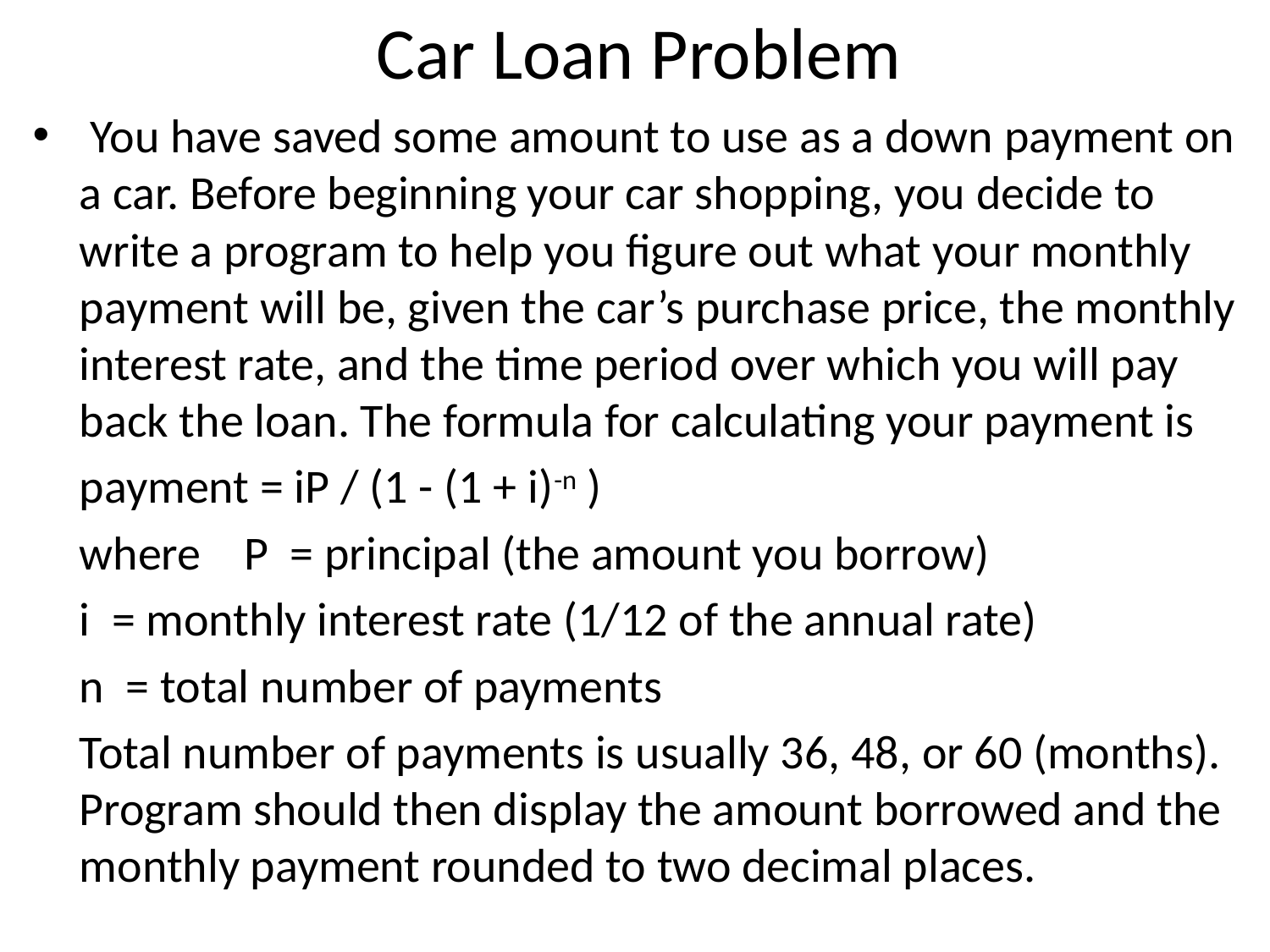

# Car Loan Problem
 You have saved some amount to use as a down payment on a car. Before beginning your car shopping, you decide to write a program to help you figure out what your monthly payment will be, given the car’s purchase price, the monthly interest rate, and the time period over which you will pay back the loan. The formula for calculating your payment is
	payment = iP / (1 - (1 + i)-n )
	where    P  = principal (the amount you borrow)
	i  = monthly interest rate (1/12 of the annual rate)
	n  = total number of payments
	Total number of payments is usually 36, 48, or 60 (months). Program should then display the amount borrowed and the monthly payment rounded to two decimal places.